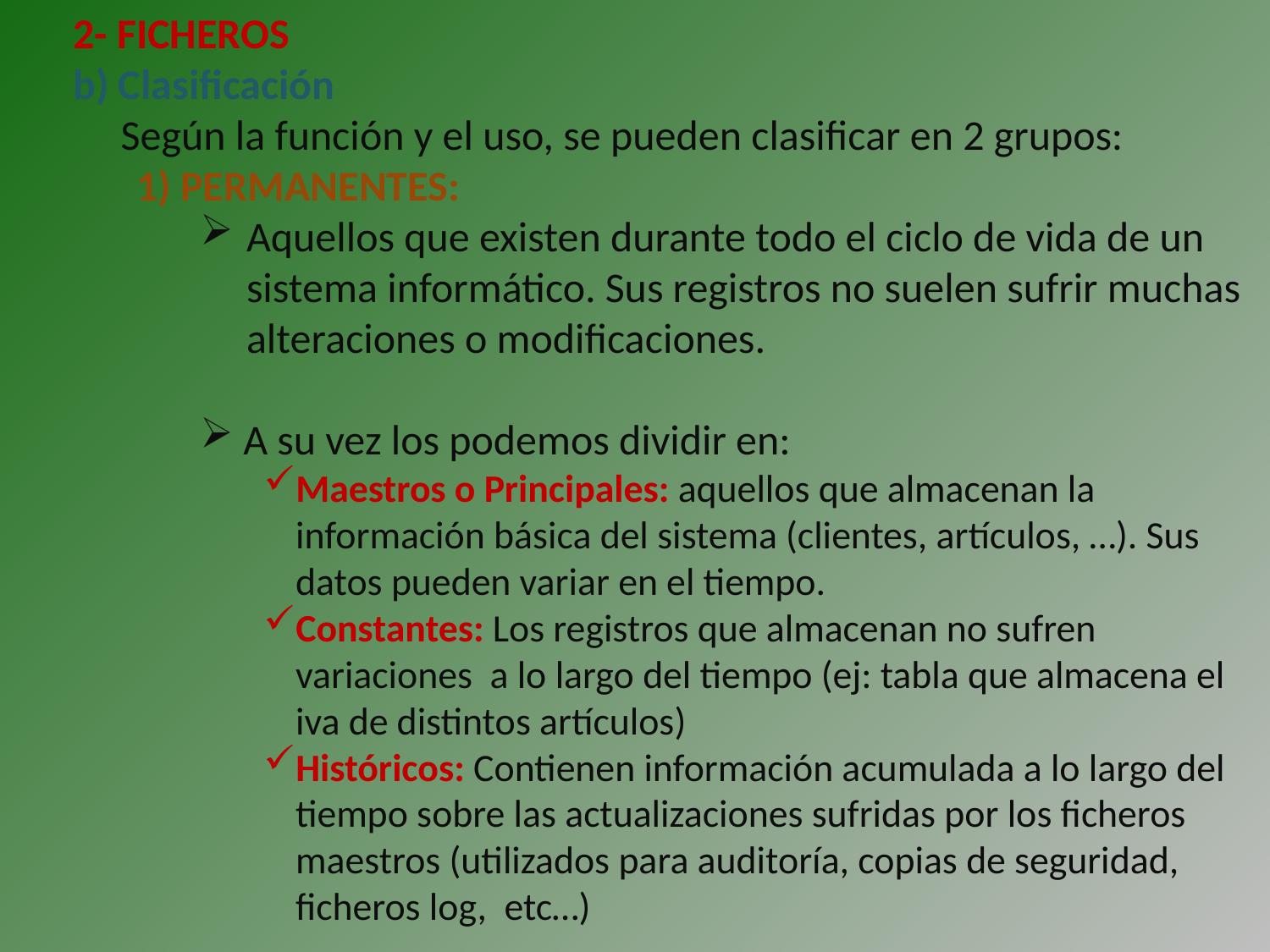

2- FICHEROS
 Clasificación
     Según la función y el uso, se pueden clasificar en 2 grupos:
 PERMANENTES:
Aquellos que existen durante todo el ciclo de vida de un sistema informático. Sus registros no suelen sufrir muchas alteraciones o modificaciones.

 A su vez los podemos dividir en:
Maestros o Principales: aquellos que almacenan la información básica del sistema (clientes, artículos, …). Sus datos pueden variar en el tiempo.
Constantes: Los registros que almacenan no sufren variaciones  a lo largo del tiempo (ej: tabla que almacena el iva de distintos artículos)
Históricos: Contienen información acumulada a lo largo del tiempo sobre las actualizaciones sufridas por los ficheros maestros (utilizados para auditoría, copias de seguridad, ficheros log,  etc…)